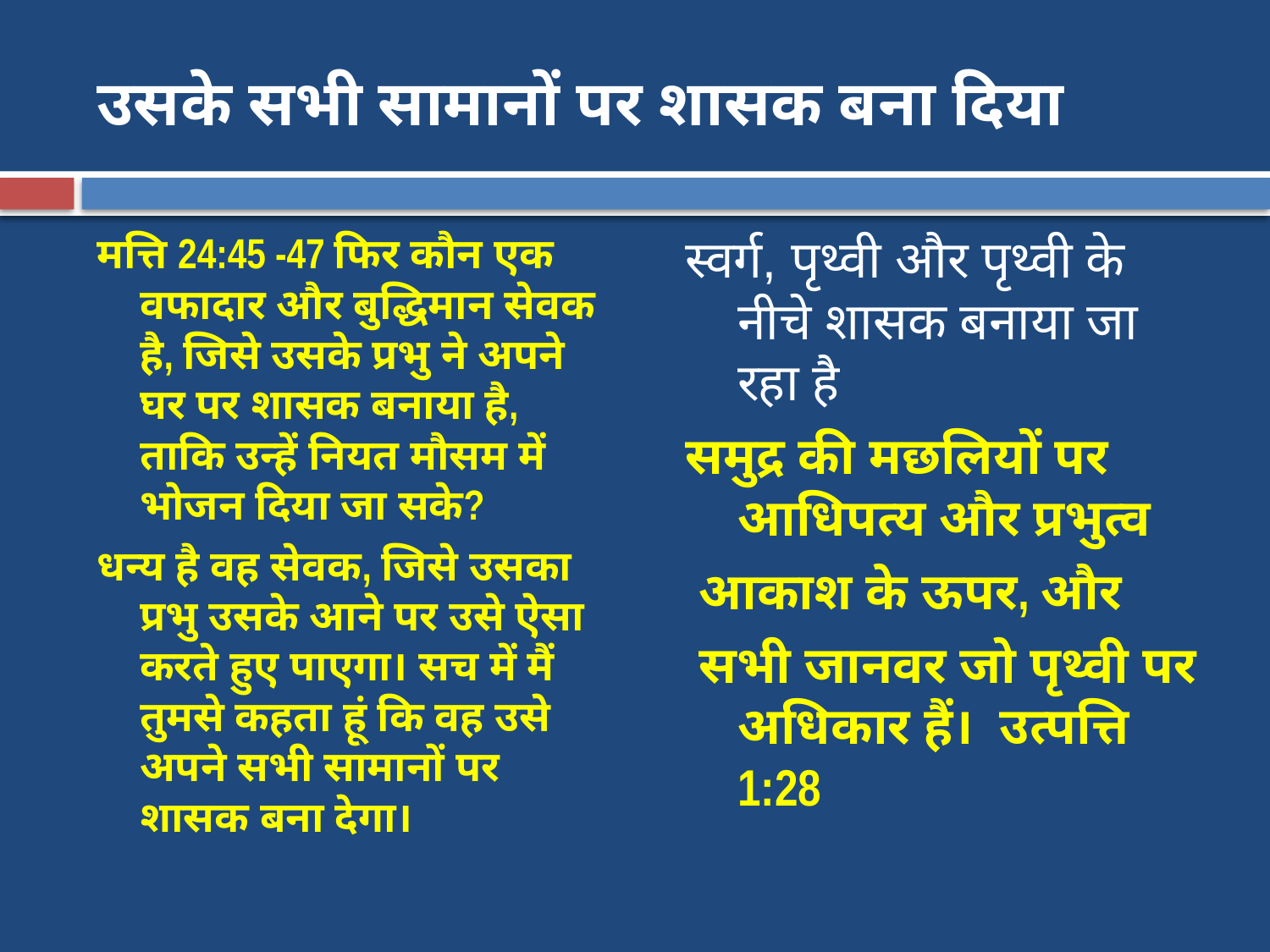

# उसके सभी सामानों पर शासक बना दिया
मत्ति 24:45 -47 फिर कौन एक वफादार और बुद्धिमान सेवक है, जिसे उसके प्रभु ने अपने घर पर शासक बनाया है, ताकि उन्हें नियत मौसम में भोजन दिया जा सके?
धन्य है वह सेवक, जिसे उसका प्रभु उसके आने पर उसे ऐसा करते हुए पाएगा। सच में मैं तुमसे कहता हूं कि वह उसे अपने सभी सामानों पर शासक बना देगा।
स्वर्ग, पृथ्वी और पृथ्वी के नीचे शासक बनाया जा रहा है
समुद्र की मछलियों पर आधिपत्य और प्रभुत्व
 आकाश के ऊपर, और
 सभी जानवर जो पृथ्वी पर अधिकार हैं।  उत्पत्ति 1:28